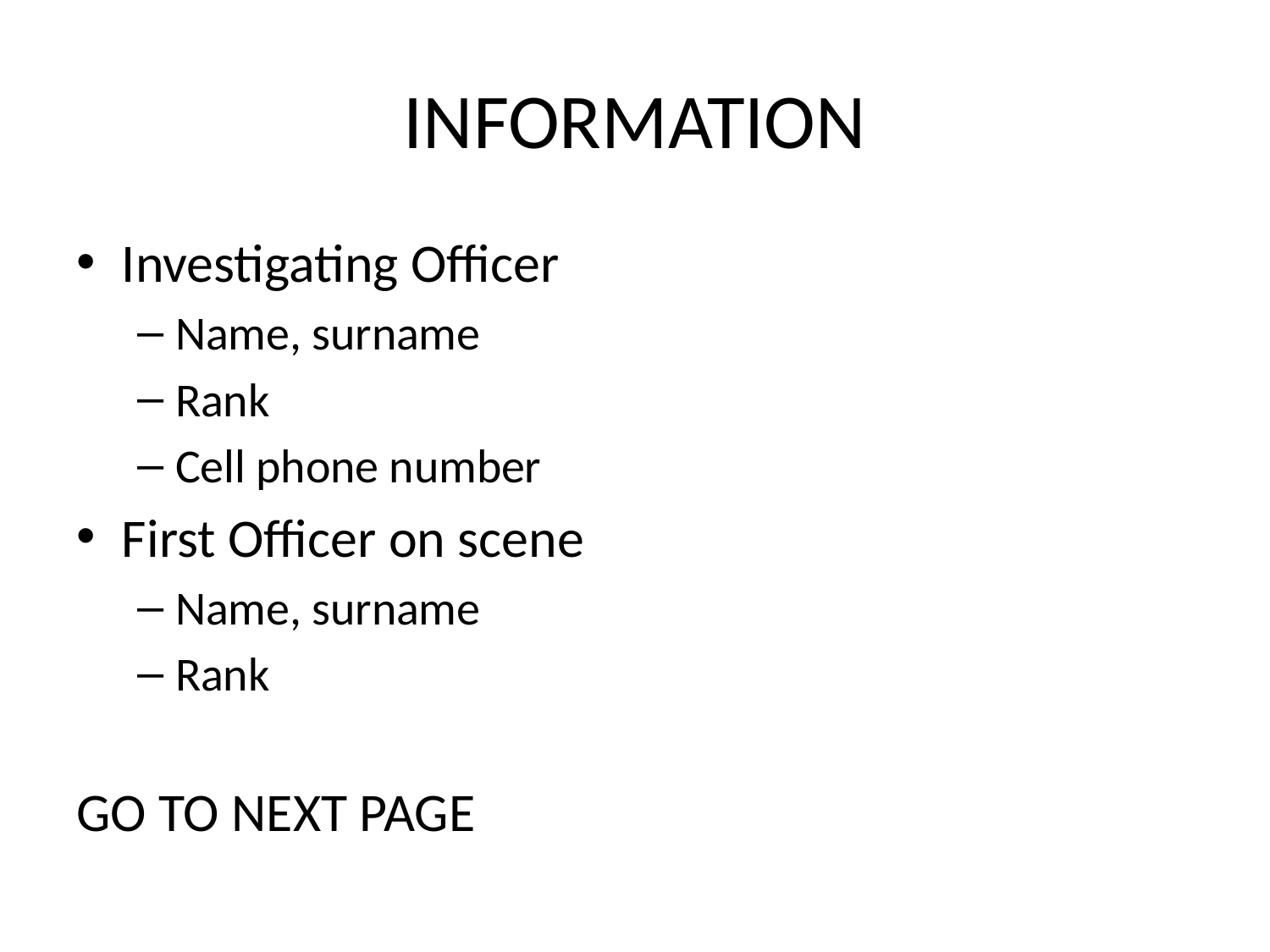

# INFORMATION
Investigating Officer
Name, surname
Rank
Cell phone number
First Officer on scene
Name, surname
Rank

GO TO NEXT PAGE